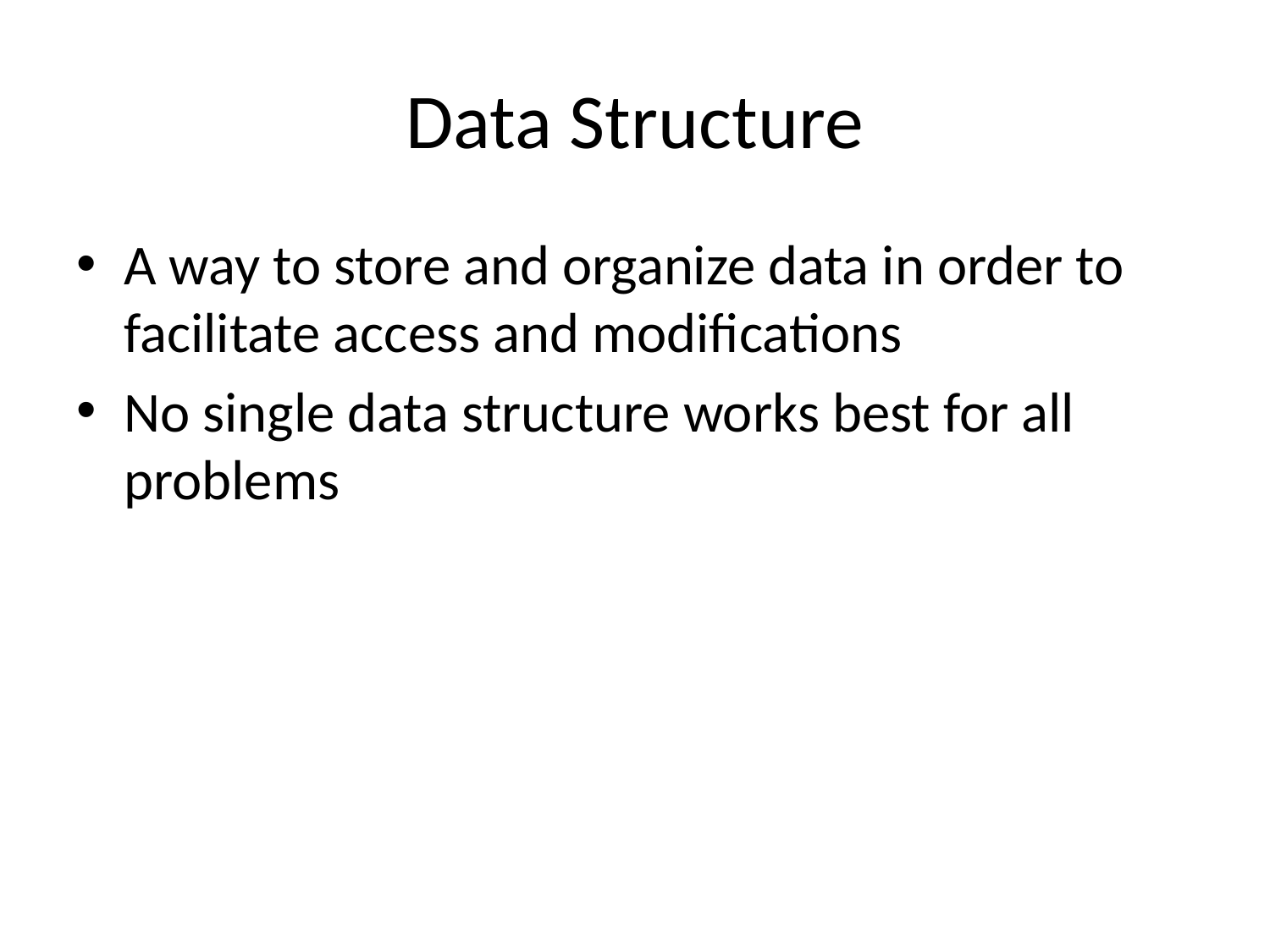

# Data Structure
A way to store and organize data in order to facilitate access and modifications
No single data structure works best for all problems